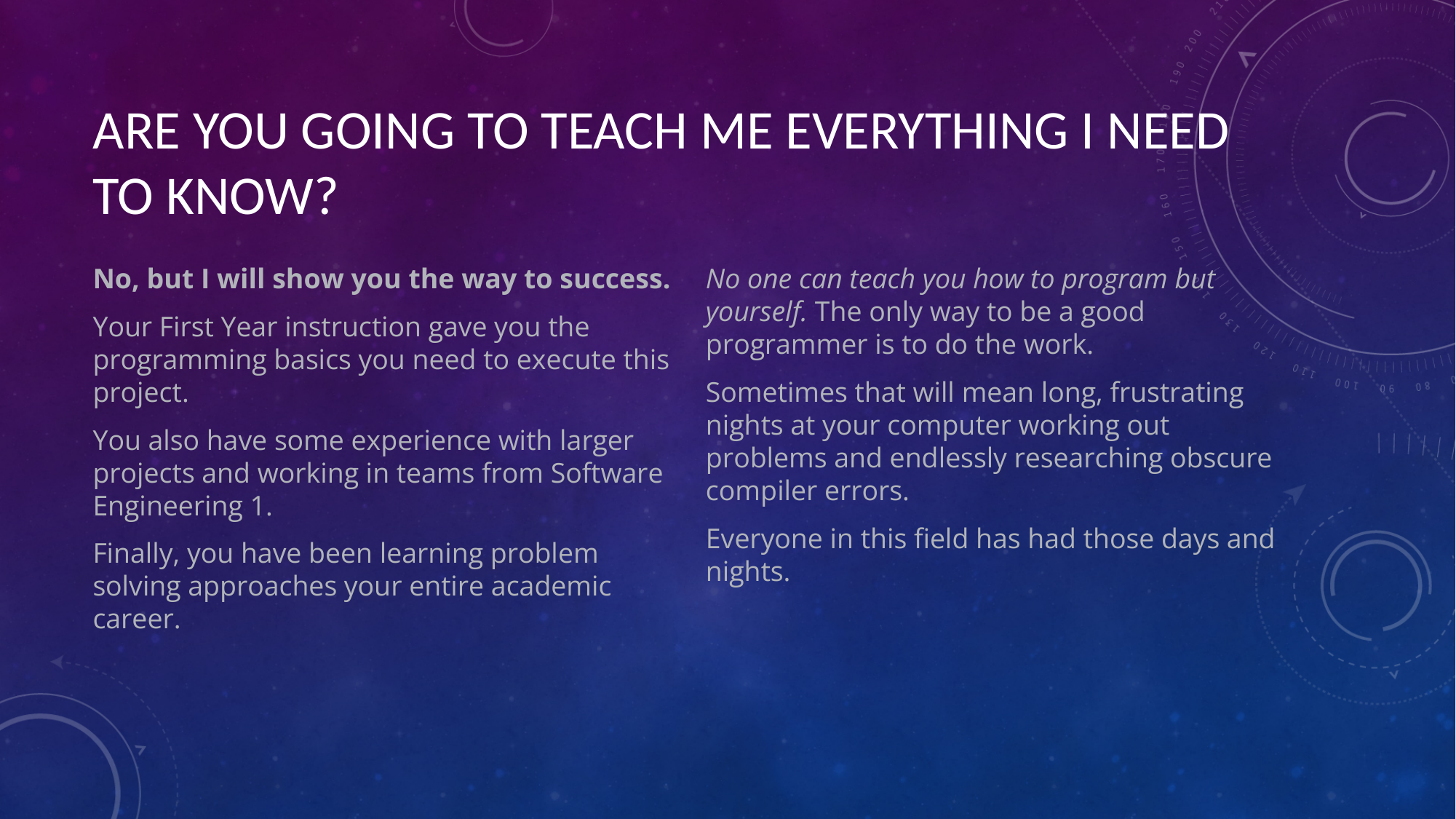

# Are You Going to Teach Me Everything I Need to Know?
No, but I will show you the way to success.
Your First Year instruction gave you the programming basics you need to execute this project.
You also have some experience with larger projects and working in teams from Software Engineering 1.
Finally, you have been learning problem solving approaches your entire academic career.
No one can teach you how to program but yourself. The only way to be a good programmer is to do the work.
Sometimes that will mean long, frustrating nights at your computer working out problems and endlessly researching obscure compiler errors.
Everyone in this field has had those days and nights.